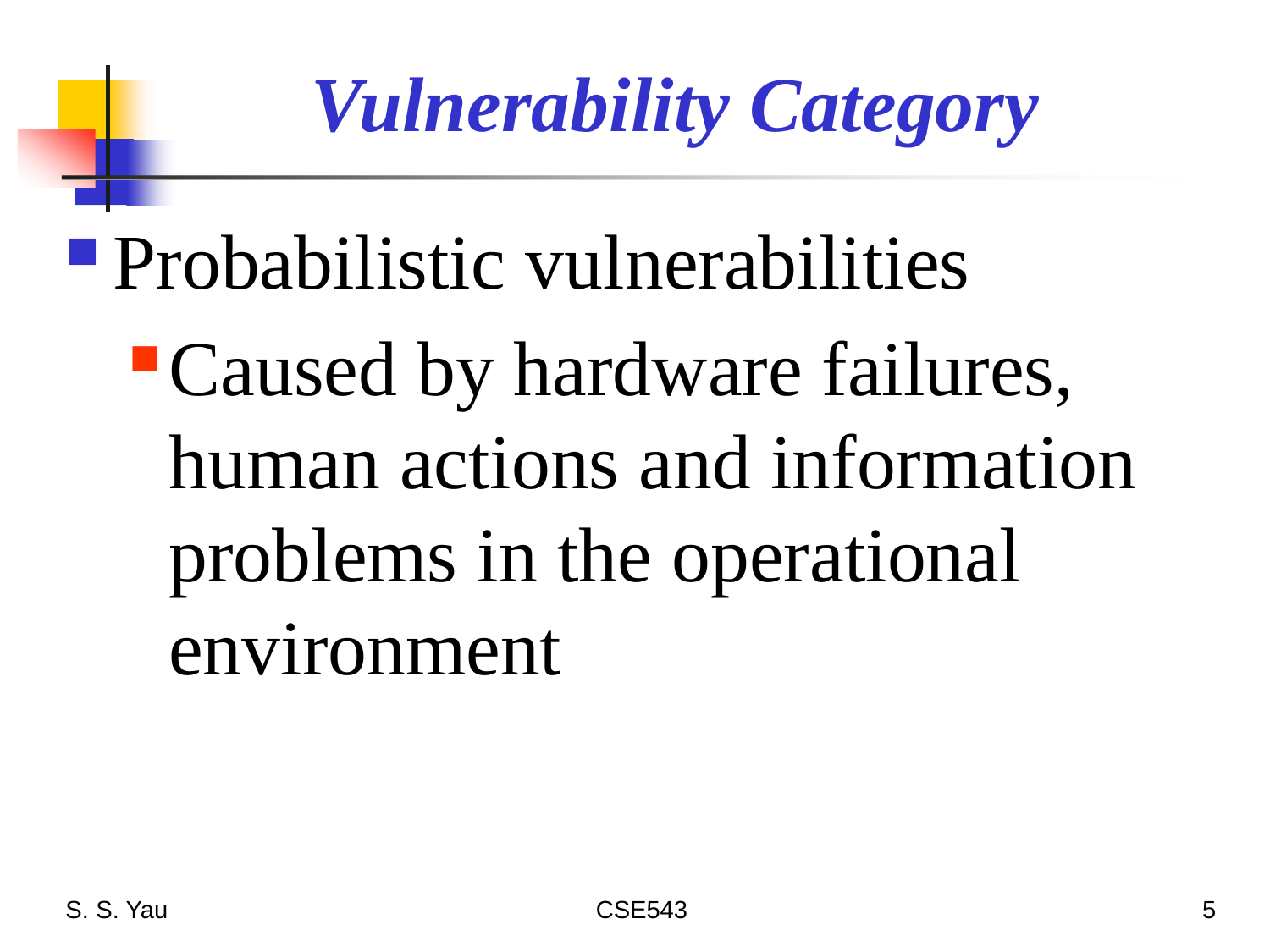

# Vulnerability Category

Probabilistic vulnerabilities
Caused by hardware failures, human actions and information problems in the operational  environment
S. S. Yau
CSE543
5